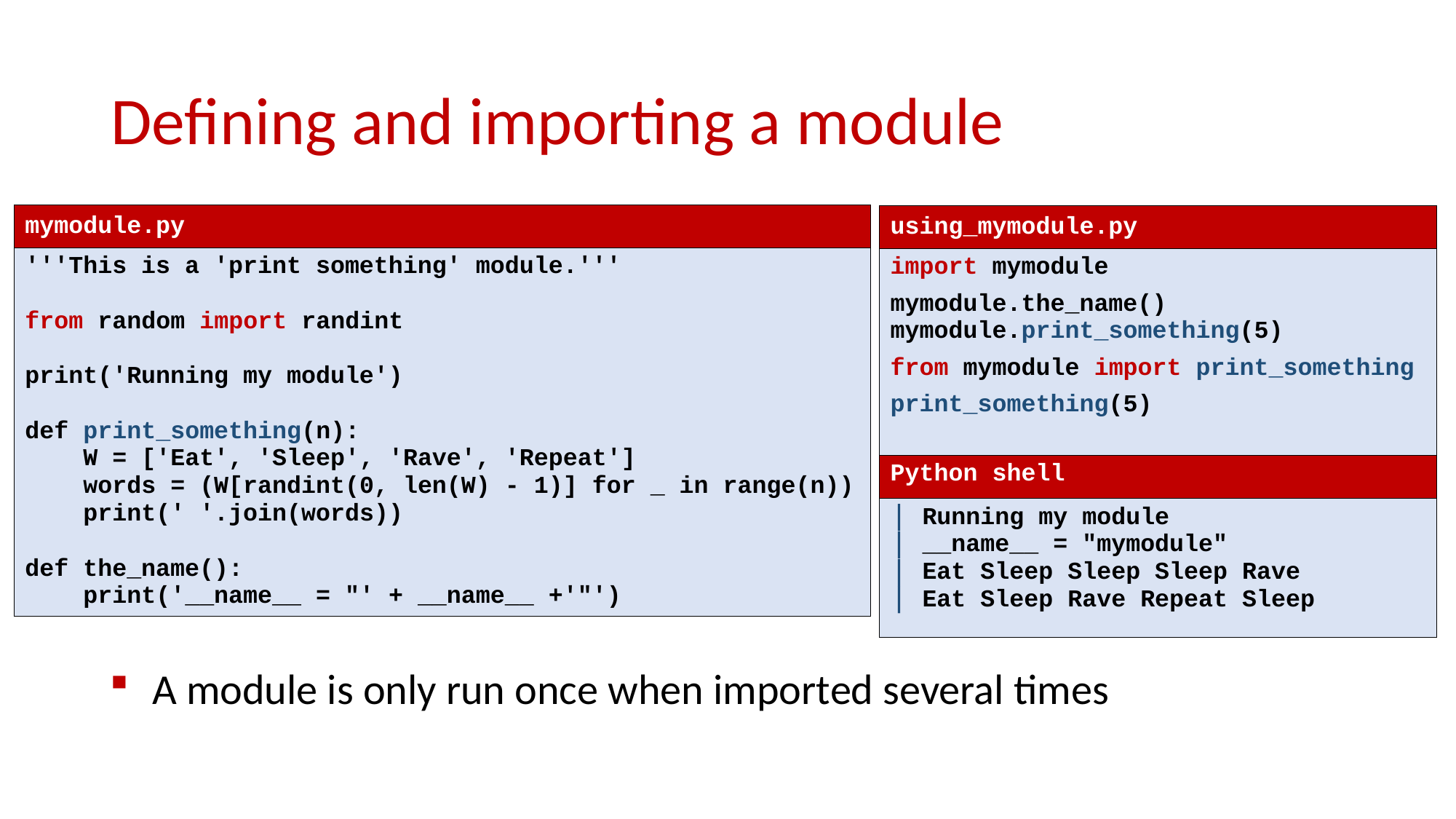

# Defining and importing a module
| mymodule.py |
| --- |
| '''This is a 'print something' module.''' from random import randint print('Running my module') def print\_something(n): W = ['Eat', 'Sleep', 'Rave', 'Repeat'] words = (W[randint(0, len(W) - 1)] for \_ in range(n)) print(' '.join(words)) def the\_name(): print('\_\_name\_\_ = "' + \_\_name\_\_ +'"') |
| using\_mymodule.py |
| --- |
| import mymodule mymodule.the\_name() mymodule.print\_something(5) from mymodule import print\_something print\_something(5) |
| Python shell |
| Running my module \_\_name\_\_ = "mymodule" Eat Sleep Sleep Sleep Rave Eat Sleep Rave Repeat Sleep |
A module is only run once when imported several times